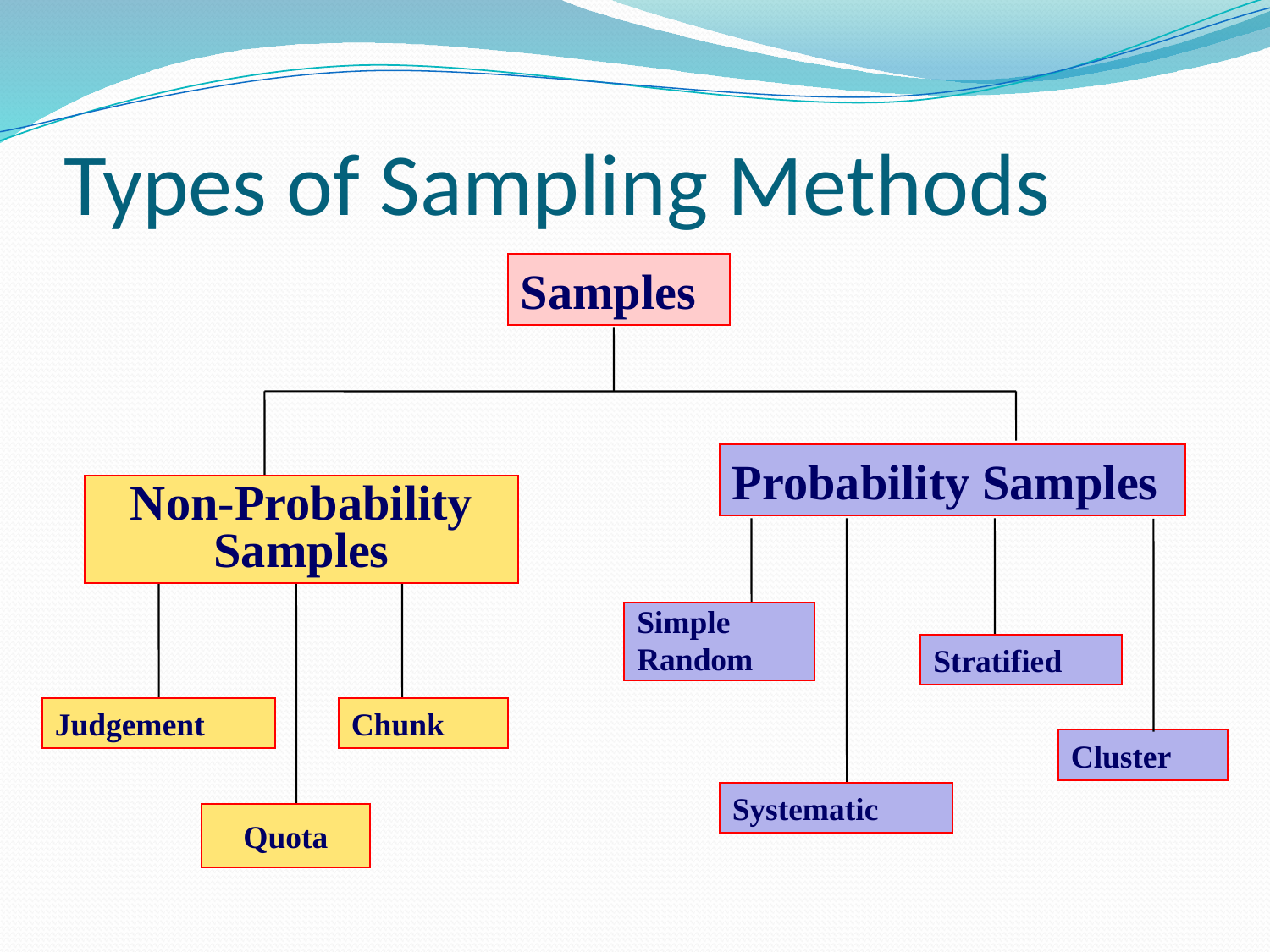

# Types of Sampling Methods

Samples

Probability Samples
Non-Probability Samples

Simple
Random
Stratified
Judgement
Chunk
Cluster
Systematic
Quota